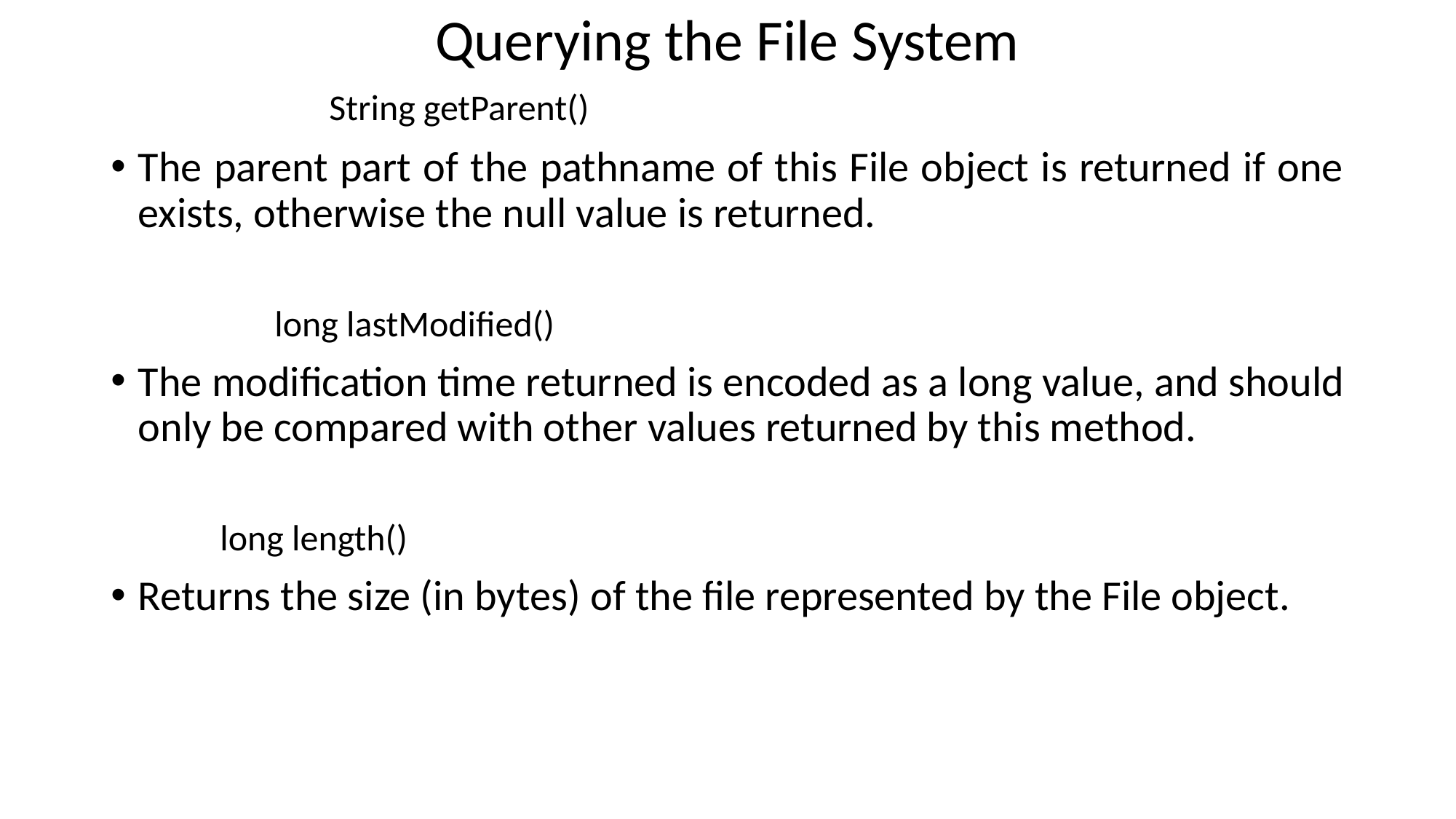

# Querying the File System
		String getParent()
The parent part of the pathname of this File object is returned if one exists, otherwise the null value is returned.

	long lastModified()
The modification time returned is encoded as a long value, and should only be compared with other values returned by this method.

long length()
Returns the size (in bytes) of the file represented by the File object.